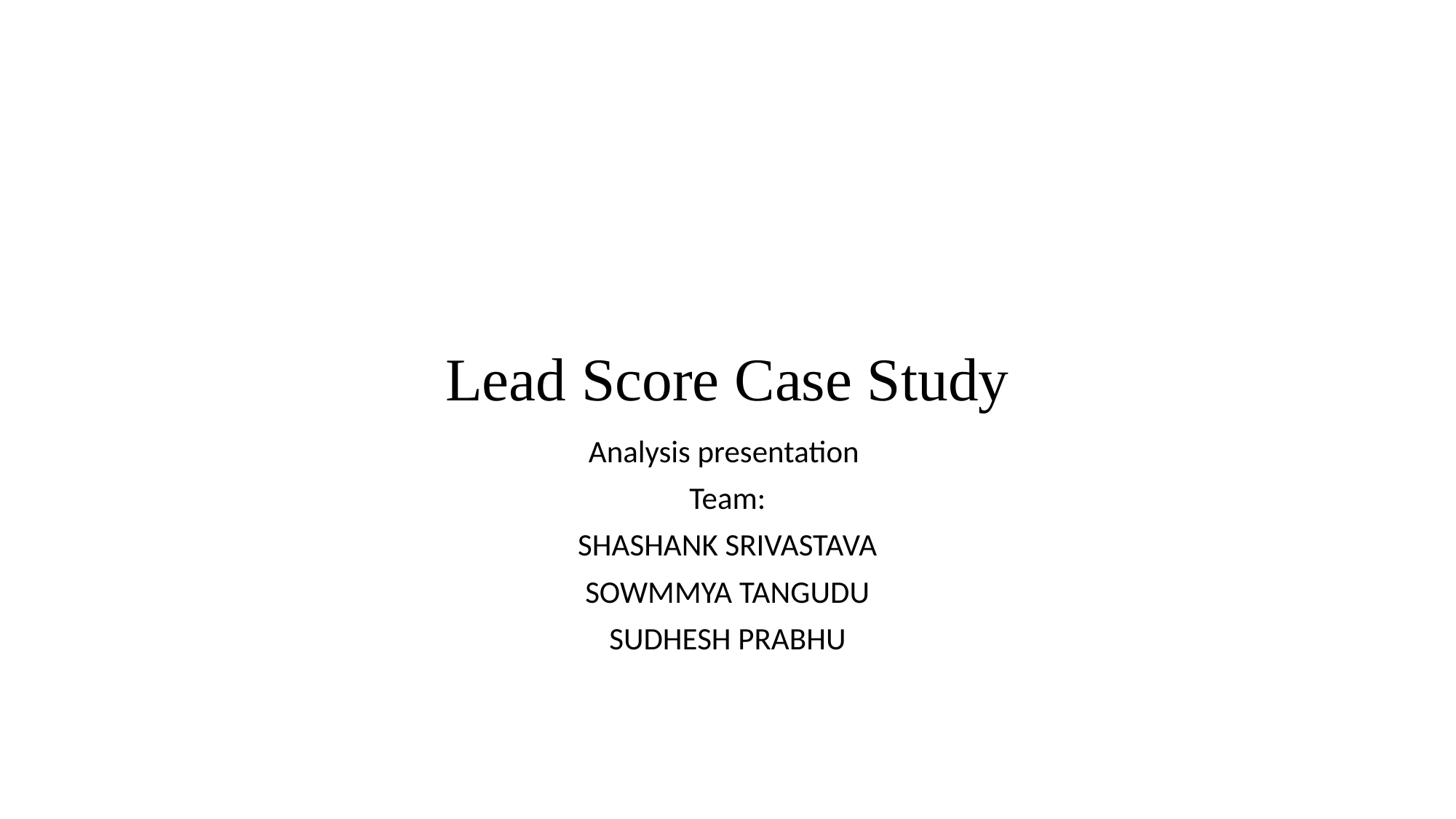

# Lead Score Case Study
Analysis presentation
Team:
SHASHANK SRIVASTAVA
SOWMMYA TANGUDU
SUDHESH PRABHU